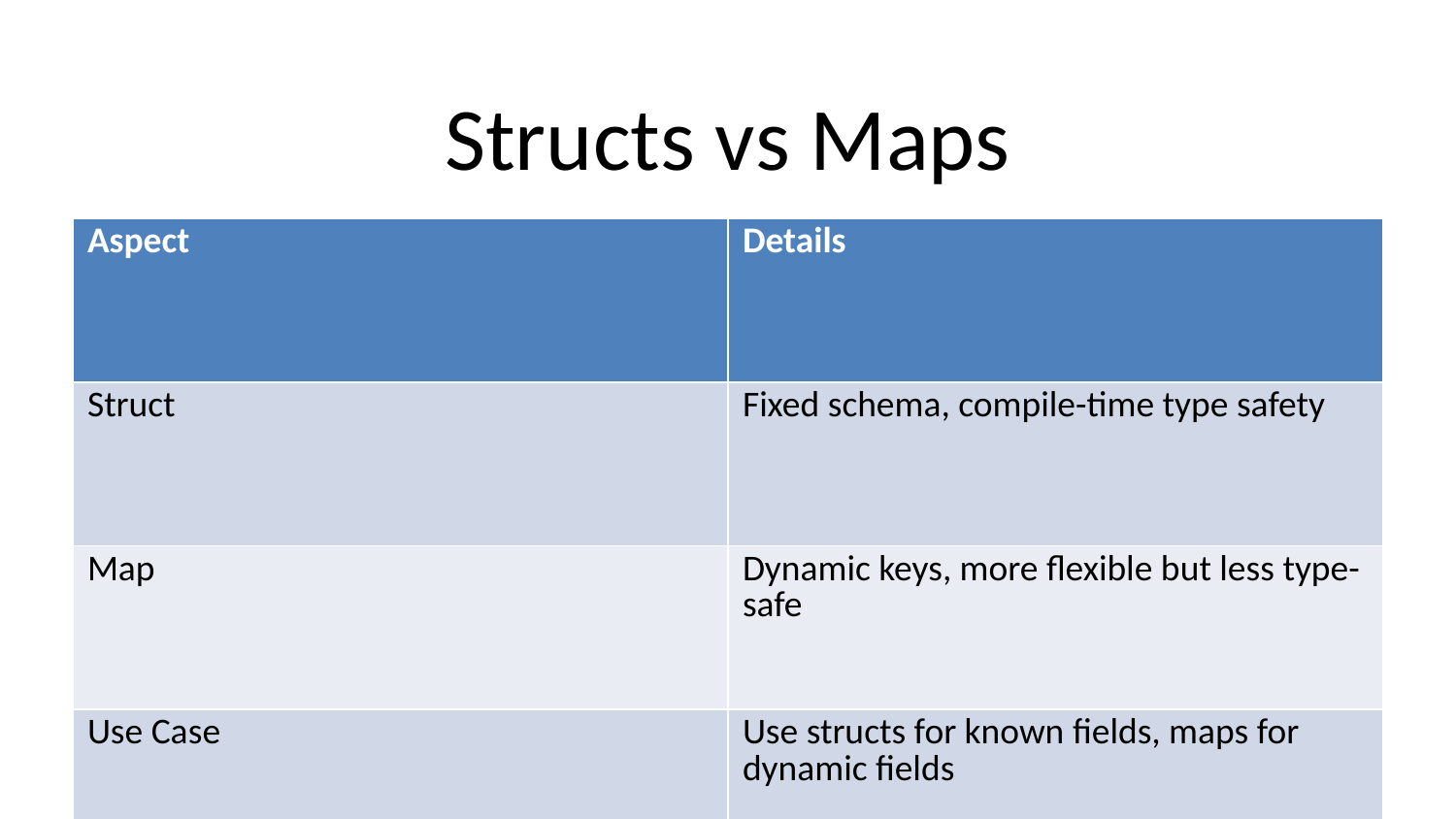

# Structs vs Maps
| Aspect | Details |
| --- | --- |
| Struct | Fixed schema, compile-time type safety |
| Map | Dynamic keys, more flexible but less type-safe |
| Use Case | Use structs for known fields, maps for dynamic fields |